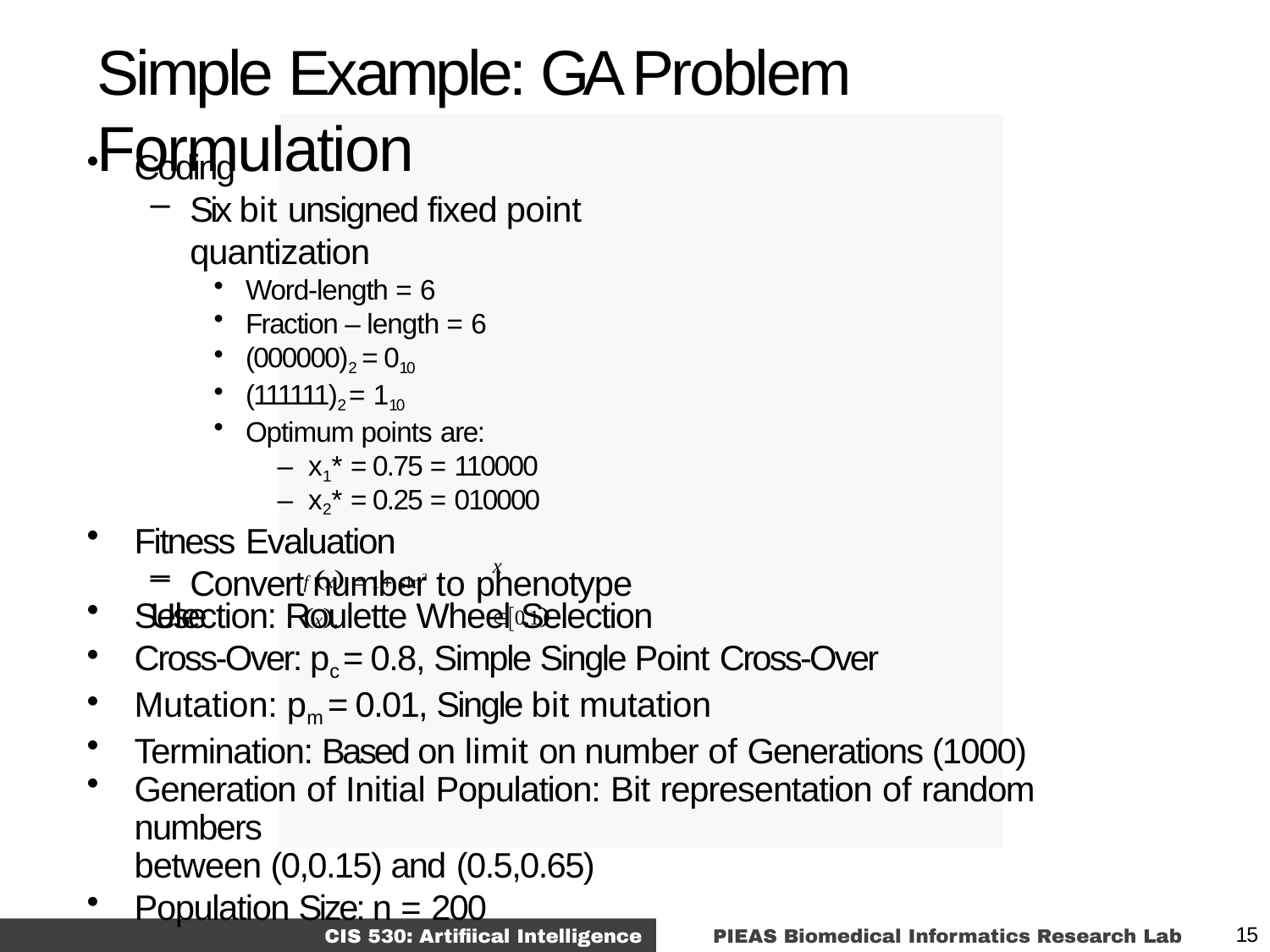

# Simple Example: GA Problem Formulation
Coding
Six bit unsigned fixed point quantization
Word-length = 6
Fraction – length = 6
(000000)2  = 010
(111111)2 = 110
Optimum points are:
–  x1* = 0.75 = 110000
–  x2* = 0.25 = 010000
Fitness Evaluation
Convert number to phenotype
–	Use
x ∈[0,1)
f (x) = 1+ sin2 (x),
Selection: Roulette Wheel Selection
Cross-Over: pc = 0.8, Simple Single Point Cross-Over
Mutation: pm = 0.01, Single bit mutation
Termination: Based on limit on number of Generations (1000)
Generation of Initial Population: Bit representation of random numbers
between (0,0.15) and (0.5,0.65)
Population Size: n = 200
PIEAS Biomedical Informatics Research Lab
CIS 530: Artifiical Intelligence
15